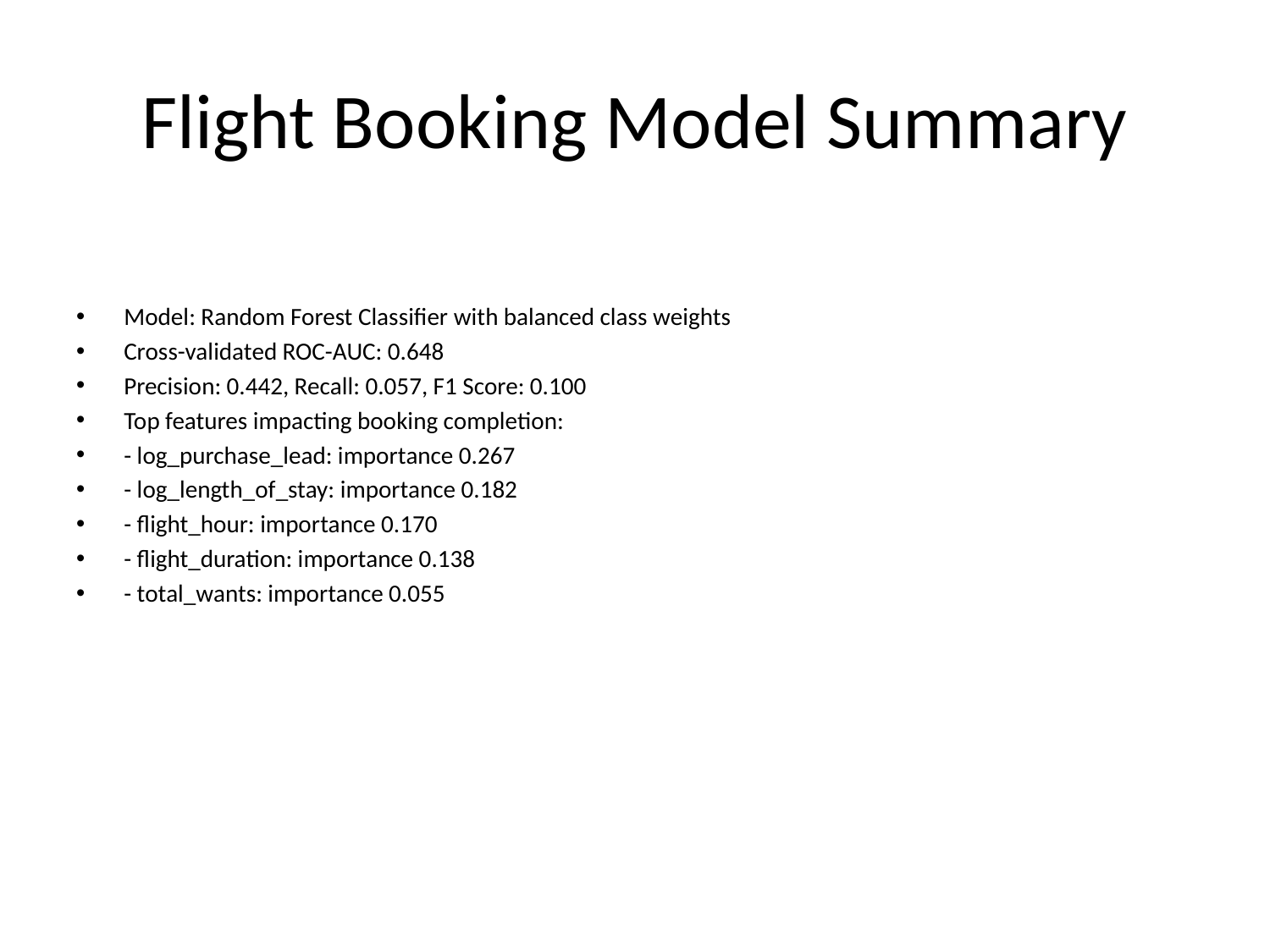

# Flight Booking Model Summary

Model: Random Forest Classifier with balanced class weights
Cross-validated ROC-AUC: 0.648
Precision: 0.442, Recall: 0.057, F1 Score: 0.100
Top features impacting booking completion:
- log_purchase_lead: importance 0.267
- log_length_of_stay: importance 0.182
- flight_hour: importance 0.170
- flight_duration: importance 0.138
- total_wants: importance 0.055